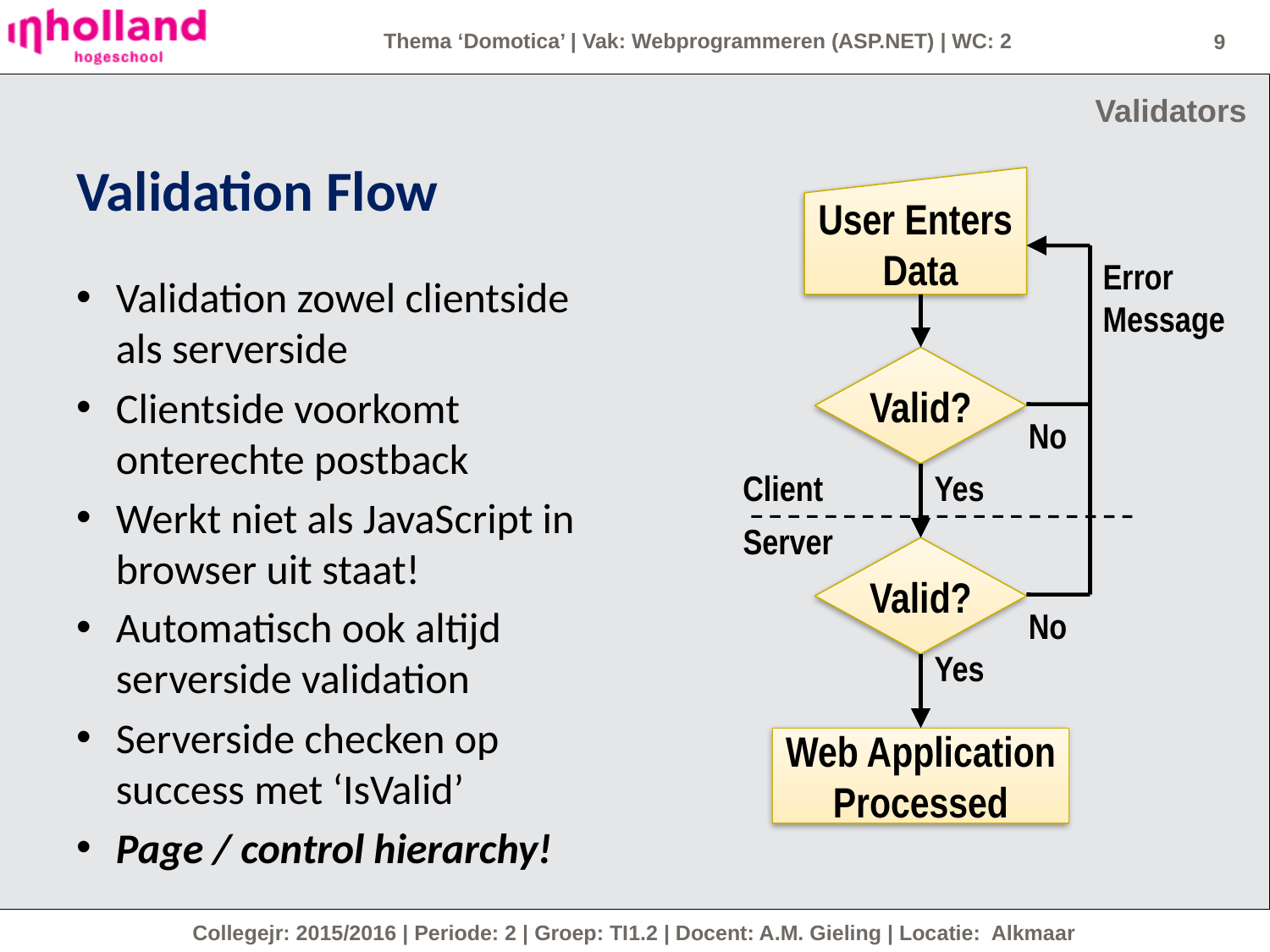

9
Validators
# Validation Flow
User Enters
 Data

Error
Message
Validation zowel clientside als serverside
Clientside voorkomt onterechte postback
Werkt niet als JavaScript in browser uit staat!
Automatisch ook altijd serverside validation
Serverside checken op success met ‘IsValid’
Page / control hierarchy!

Valid?

No
Client
Yes

Server

Valid?

No
Yes

Web Application
Processed